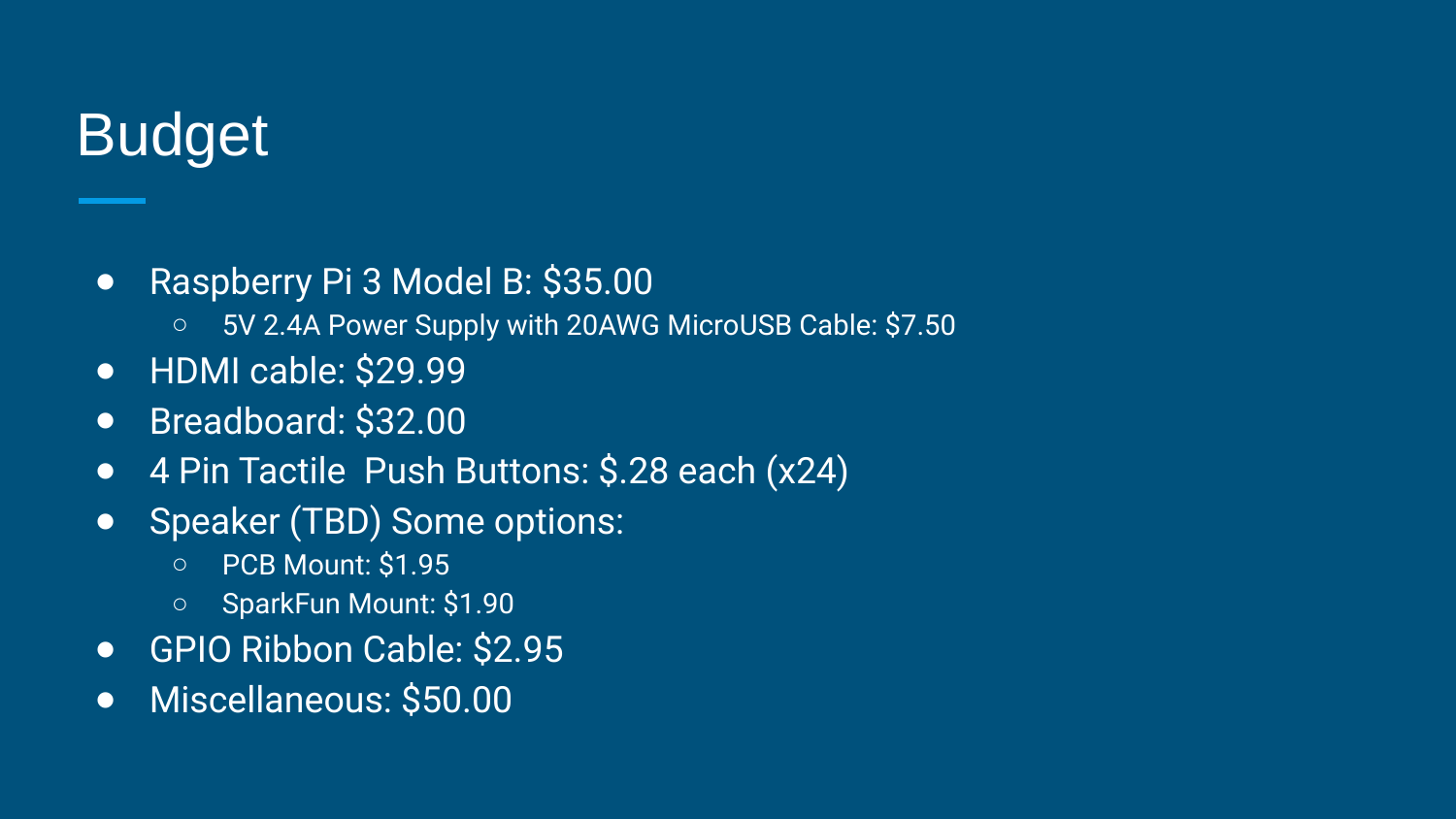

# Budget
Raspberry Pi 3 Model B: $35.00
5V 2.4A Power Supply with 20AWG MicroUSB Cable: $7.50
HDMI cable: $29.99
Breadboard: $32.00
4 Pin Tactile  Push Buttons: $.28 each (x24)
Speaker (TBD) Some options:
PCB Mount: $1.95
SparkFun Mount: $1.90
GPIO Ribbon Cable: $2.95
Miscellaneous: $50.00